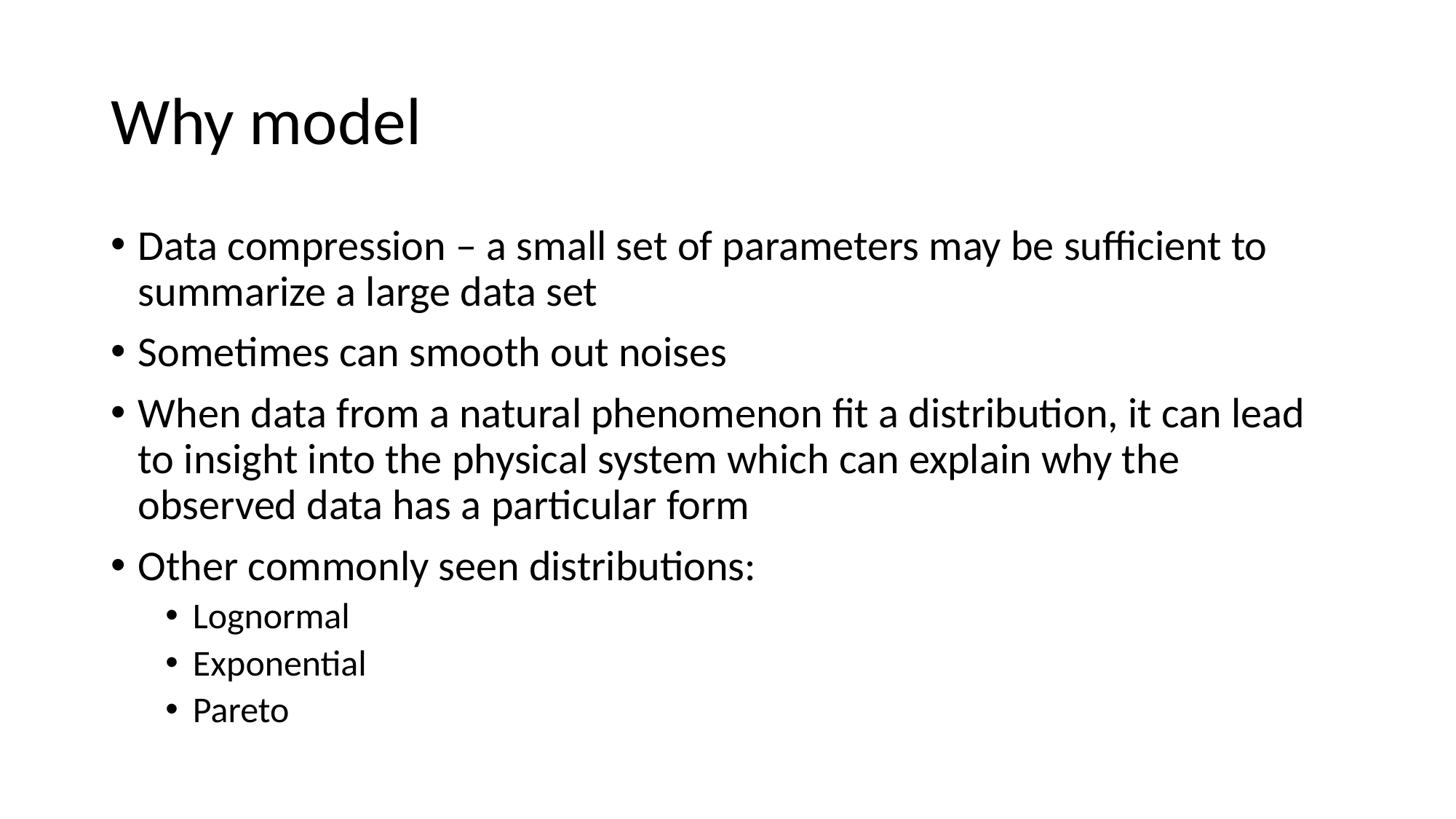

# Why model
Data compression – a small set of parameters may be sufficient to summarize a large data set
Sometimes can smooth out noises
When data from a natural phenomenon fit a distribution, it can lead to insight into the physical system which can explain why the observed data has a particular form
Other commonly seen distributions:
Lognormal
Exponential
Pareto